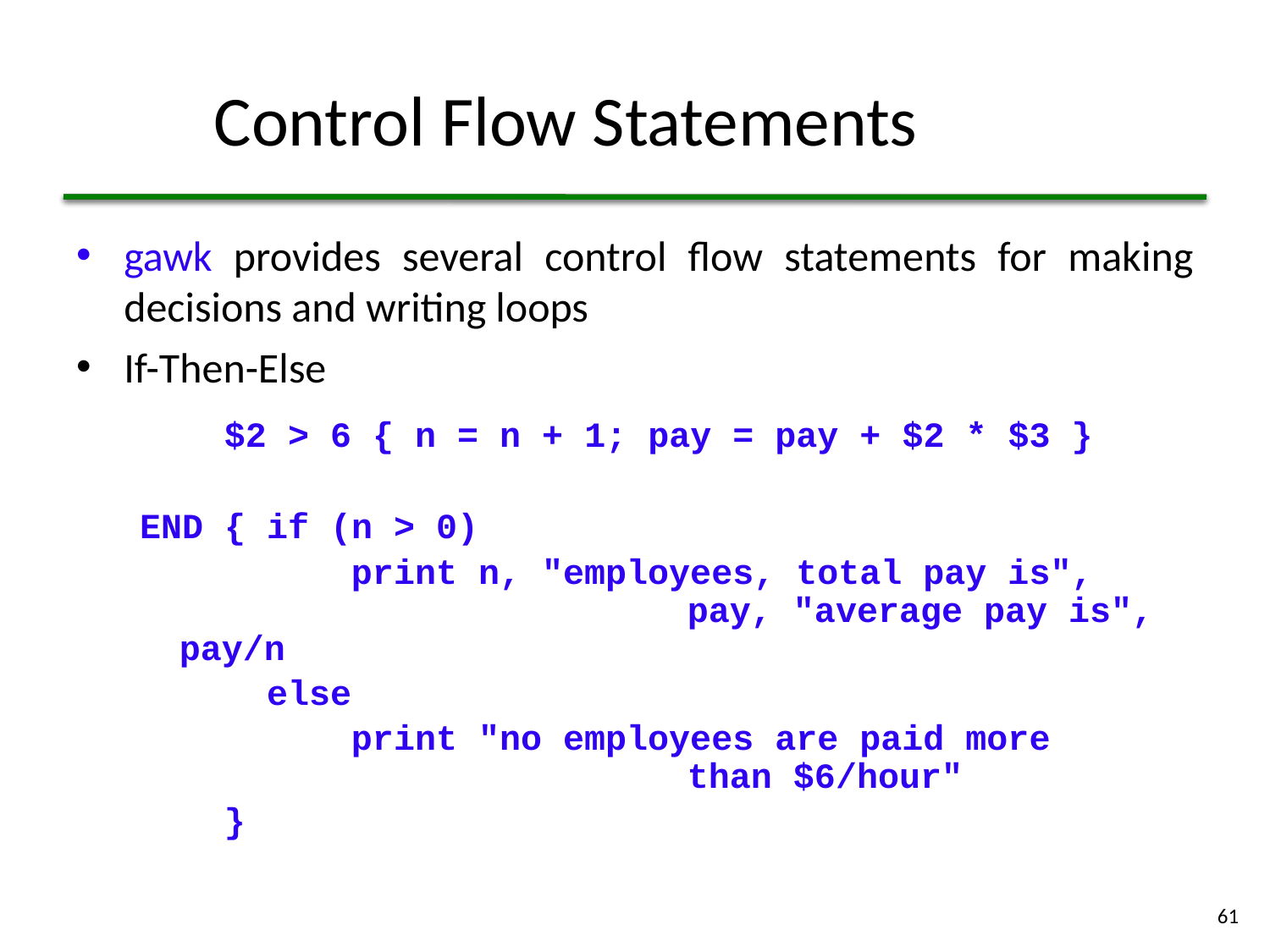

# Control Flow Statements
gawk provides several control flow statements for making decisions and writing loops
If-Then-Else
        $2 > 6 { n = n + 1; pay = pay + $2 * $3 }

END { if (n > 0)
          print n, "employees, total pay is",
				pay, "average pay is", pay/n
      else
          print "no employees are paid more
				than $6/hour"
    }
61